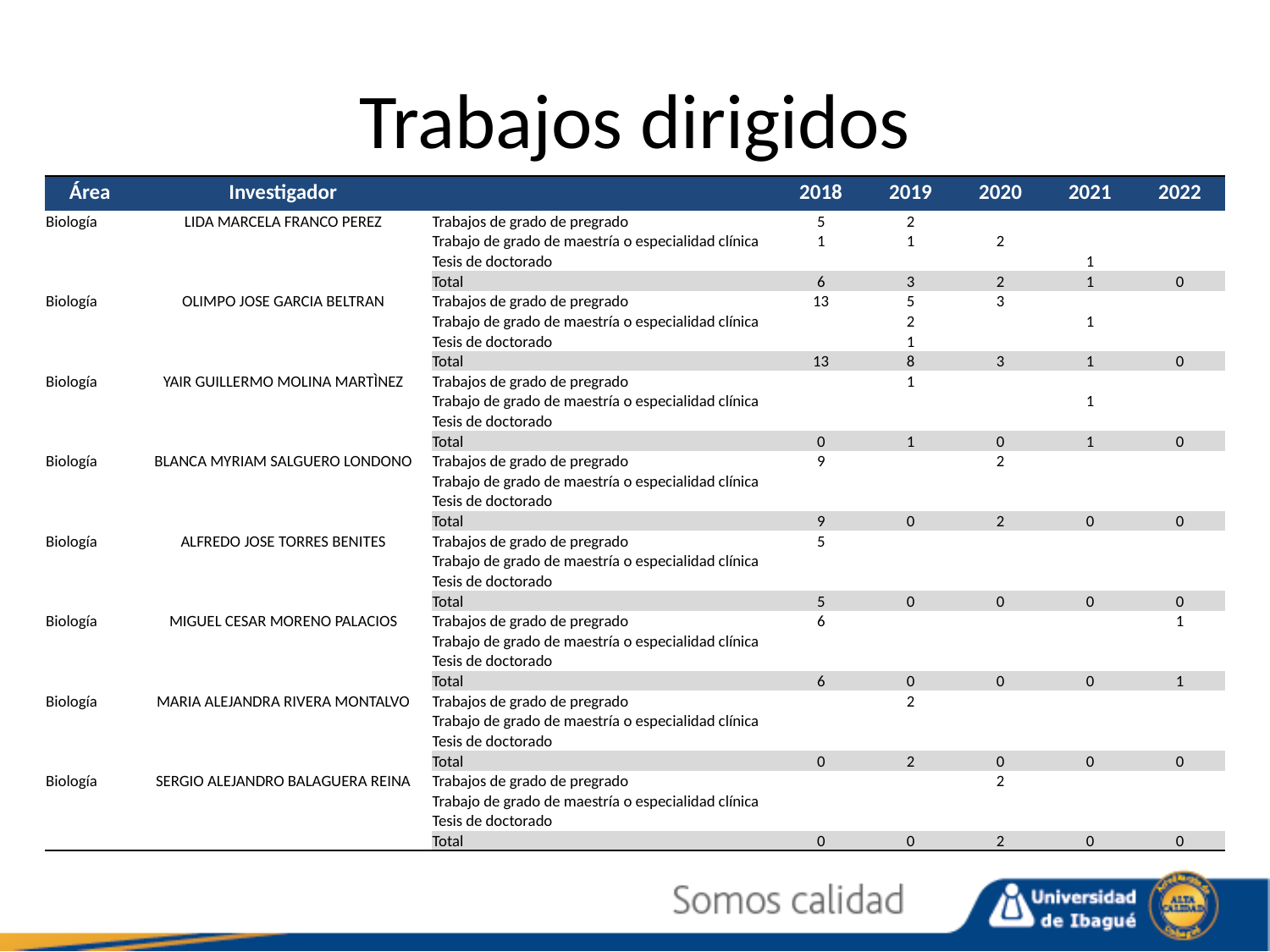

# Trabajos dirigidos
| Área | Investigador |  | 2018 | 2019 | 2020 | 2021 | 2022 |
| --- | --- | --- | --- | --- | --- | --- | --- |
| Biología | LIDA MARCELA FRANCO PEREZ | Trabajos de grado de pregrado | 5 | 2 |  |  |  |
|  |  | Trabajo de grado de maestría o especialidad clínica | 1 | 1 | 2 |  |  |
|  |  | Tesis de doctorado |  |  |  | 1 |  |
|  |  | Total | 6 | 3 | 2 | 1 | 0 |
| Biología | OLIMPO JOSE GARCIA BELTRAN | Trabajos de grado de pregrado | 13 | 5 | 3 |  |  |
|  |  | Trabajo de grado de maestría o especialidad clínica |  | 2 |  | 1 |  |
|  |  | Tesis de doctorado |  | 1 |  |  |  |
|  |  | Total | 13 | 8 | 3 | 1 | 0 |
| Biología | YAIR GUILLERMO MOLINA MARTÌNEZ | Trabajos de grado de pregrado |  | 1 |  |  |  |
|  |  | Trabajo de grado de maestría o especialidad clínica |  |  |  | 1 |  |
|  |  | Tesis de doctorado |  |  |  |  |  |
|  |  | Total | 0 | 1 | 0 | 1 | 0 |
| Biología | BLANCA MYRIAM SALGUERO LONDONO | Trabajos de grado de pregrado | 9 |  | 2 |  |  |
|  |  | Trabajo de grado de maestría o especialidad clínica |  |  |  |  |  |
|  |  | Tesis de doctorado |  |  |  |  |  |
|  |  | Total | 9 | 0 | 2 | 0 | 0 |
| Biología | ALFREDO JOSE TORRES BENITES | Trabajos de grado de pregrado | 5 |  |  |  |  |
|  |  | Trabajo de grado de maestría o especialidad clínica |  |  |  |  |  |
|  |  | Tesis de doctorado |  |  |  |  |  |
|  |  | Total | 5 | 0 | 0 | 0 | 0 |
| Biología | MIGUEL CESAR MORENO PALACIOS | Trabajos de grado de pregrado | 6 |  |  |  | 1 |
|  |  | Trabajo de grado de maestría o especialidad clínica |  |  |  |  |  |
|  |  | Tesis de doctorado |  |  |  |  |  |
|  |  | Total | 6 | 0 | 0 | 0 | 1 |
| Biología | MARIA ALEJANDRA RIVERA MONTALVO | Trabajos de grado de pregrado |  | 2 |  |  |  |
|  |  | Trabajo de grado de maestría o especialidad clínica |  |  |  |  |  |
|  |  | Tesis de doctorado |  |  |  |  |  |
|  |  | Total | 0 | 2 | 0 | 0 | 0 |
| Biología | SERGIO ALEJANDRO BALAGUERA REINA | Trabajos de grado de pregrado |  |  | 2 |  |  |
|  |  | Trabajo de grado de maestría o especialidad clínica |  |  |  |  |  |
|  |  | Tesis de doctorado |  |  |  |  |  |
|  |  | Total | 0 | 0 | 2 | 0 | 0 |